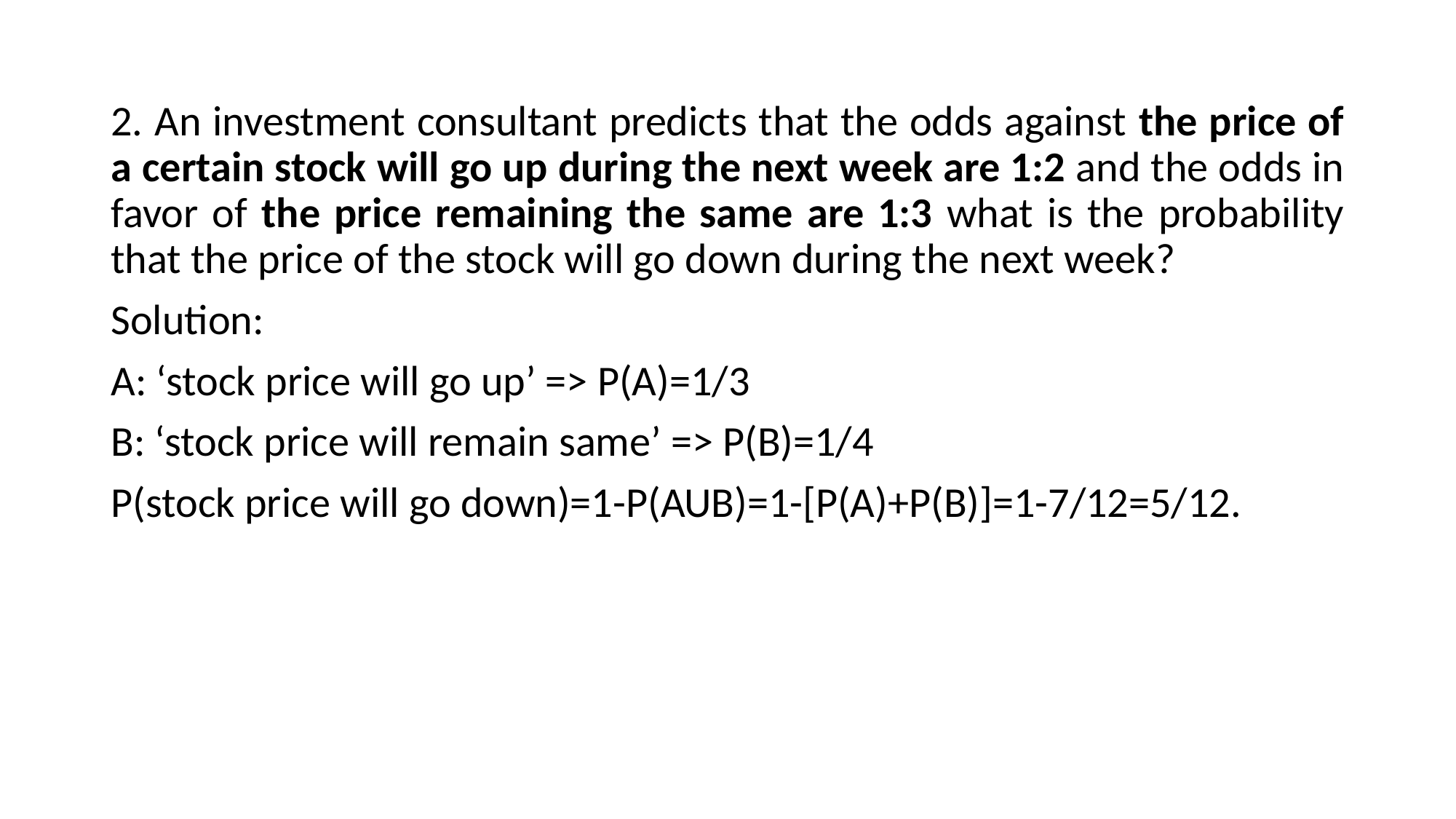

2. An investment consultant predicts that the odds against the price of a certain stock will go up during the next week are 1:2 and the odds in favor of the price remaining the same are 1:3 what is the probability that the price of the stock will go down during the next week?
Solution:
A: ‘stock price will go up’ => P(A)=1/3
B: ‘stock price will remain same’ => P(B)=1/4
P(stock price will go down)=1-P(AUB)=1-[P(A)+P(B)]=1-7/12=5/12.